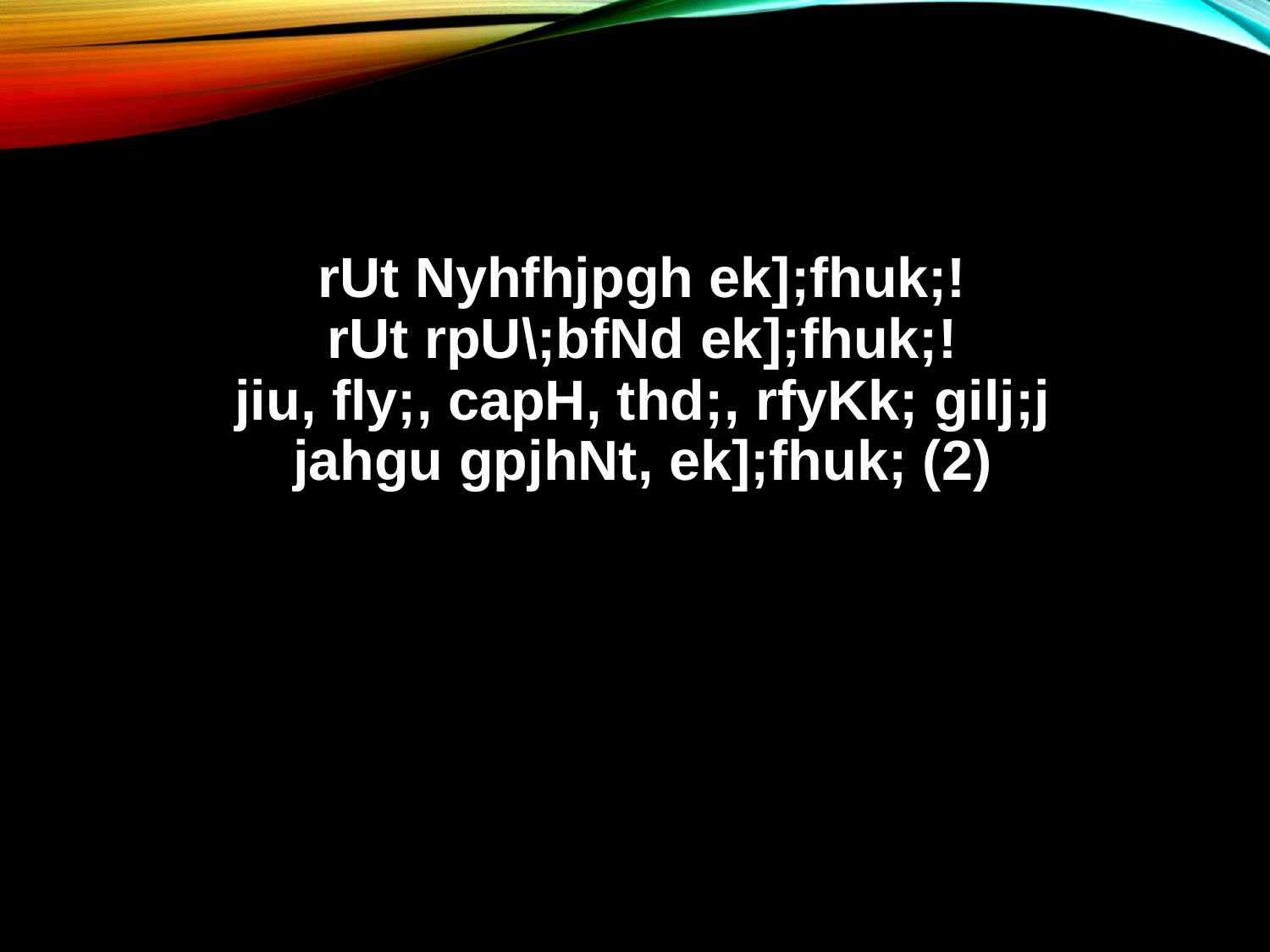

rUt Nyhfhjpgh ek];fhuk;!
rUt rpU\;bfNd ek];fhuk;!
jiu, fly;, capH, thd;, rfyKk; gilj;j
jahgu gpjhNt, ek];fhuk; (2)